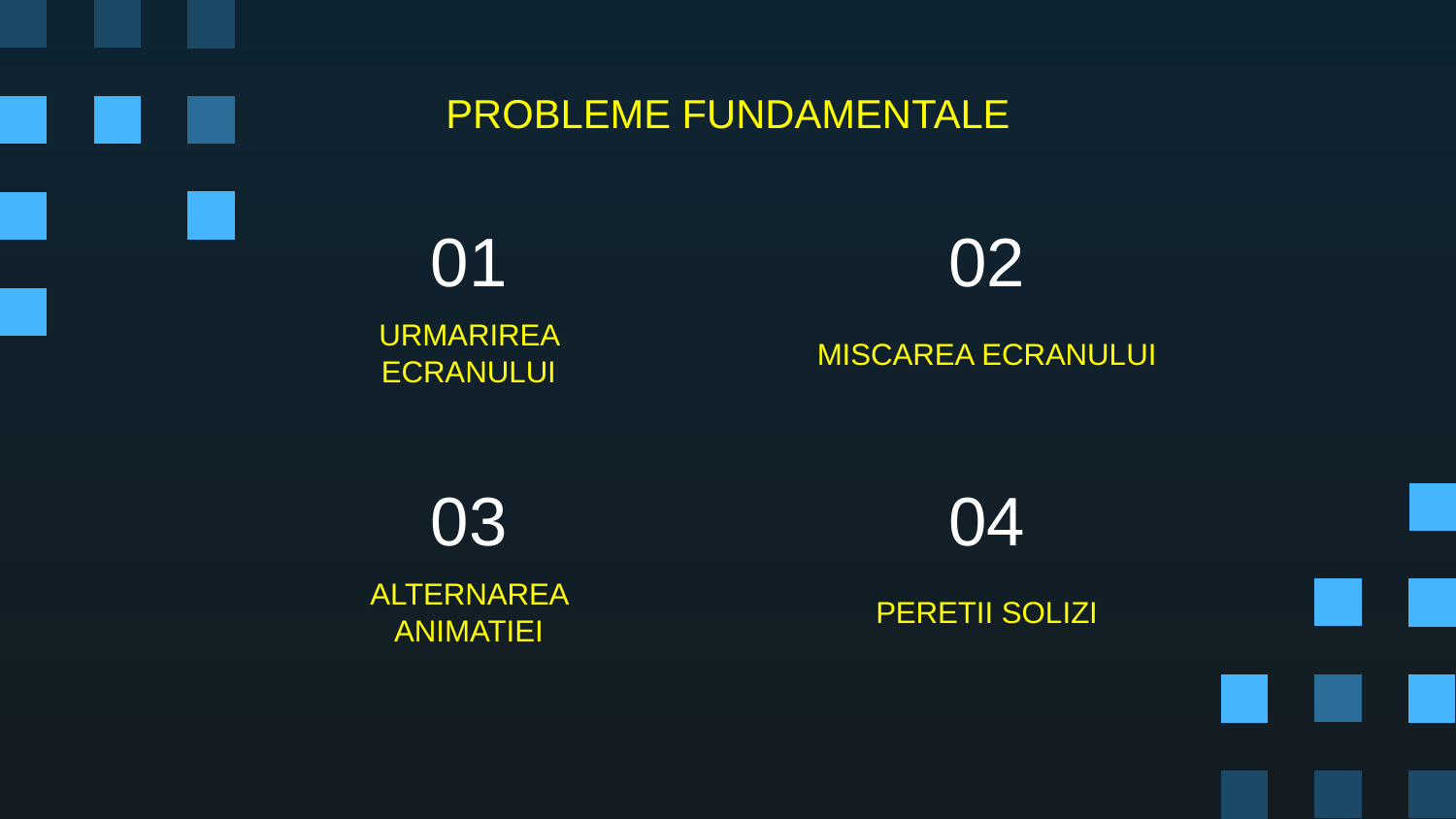

PROBLEME FUNDAMENTALE
# 01
02
URMARIREA ECRANULUI
MISCAREA ECRANULUI
03
04
ALTERNAREA ANIMATIEI
PERETII SOLIZI